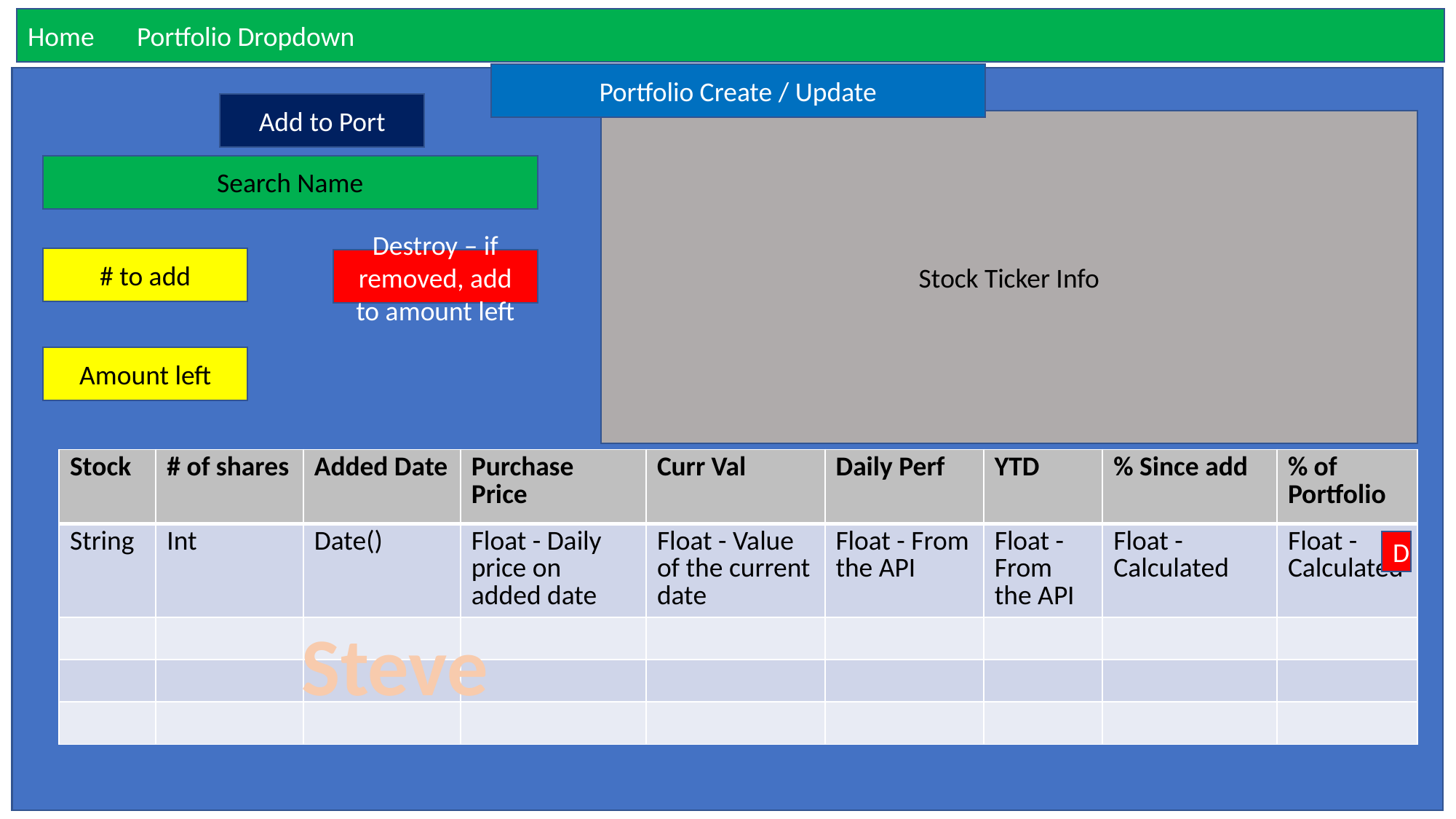

Home	Portfolio Dropdown
Portfolio Create / Update

Add to Port
Stock Ticker Info
#
Search Name
# to add
Destroy – if removed, add to amount left
Amount left

| Stock | # of shares | Added Date | Purchase Price | Curr Val | Daily Perf | YTD | % Since add | % of Portfolio |
| --- | --- | --- | --- | --- | --- | --- | --- | --- |
| String | Int | Date() | Float - Daily price on added date | Float - Value of the current date | Float - From the API | Float - From the API | Float -Calculated | Float -Calculated |
|  |  |  |  |  |  |  |  |  |
|  |  |  |  |  |  |  |  |  |
|  |  |  |  |  |  |  |  |  |
D
Steve